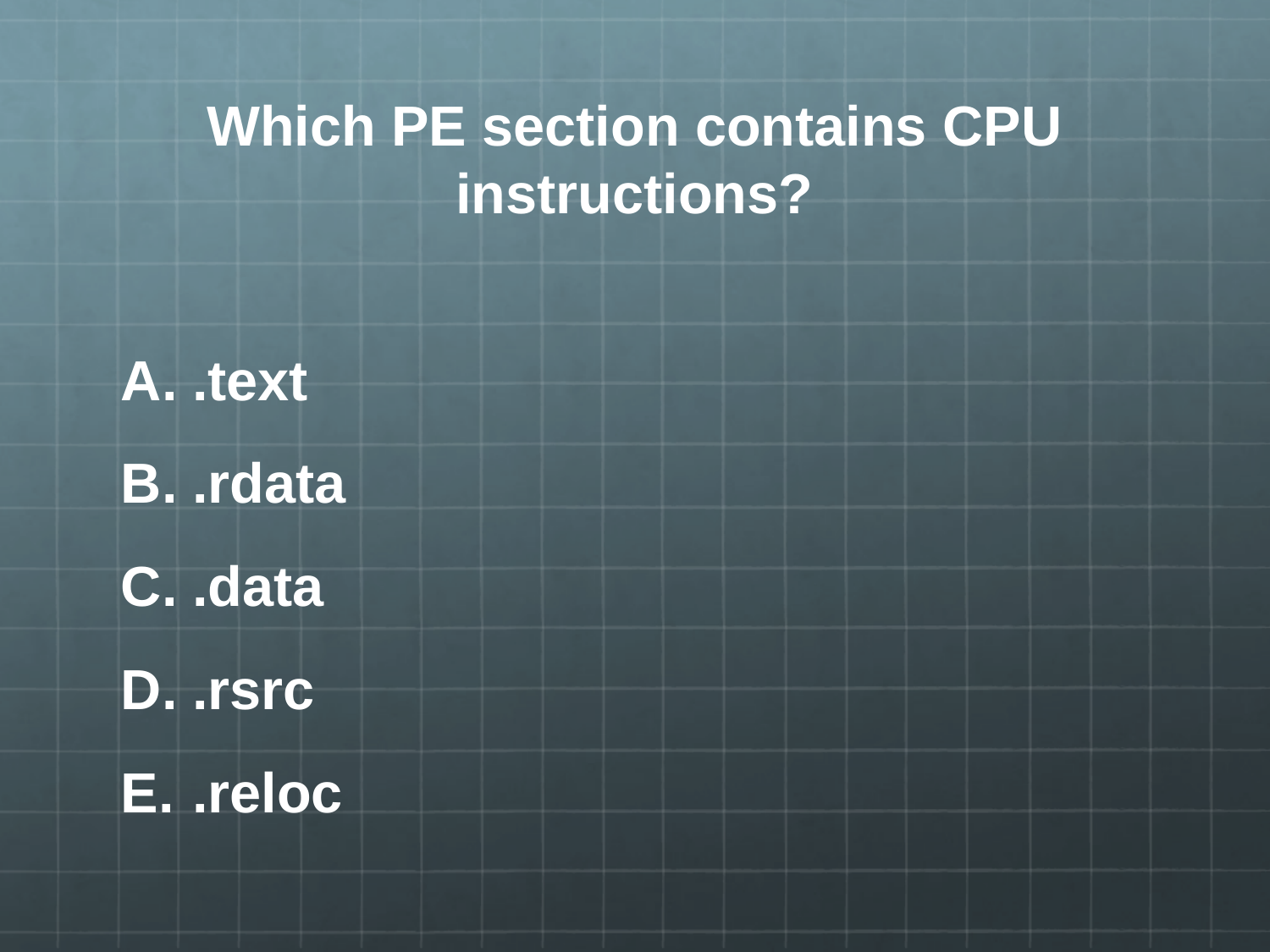

# Which PE section contains CPU instructions?
.text
.rdata
.data
.rsrc
.reloc